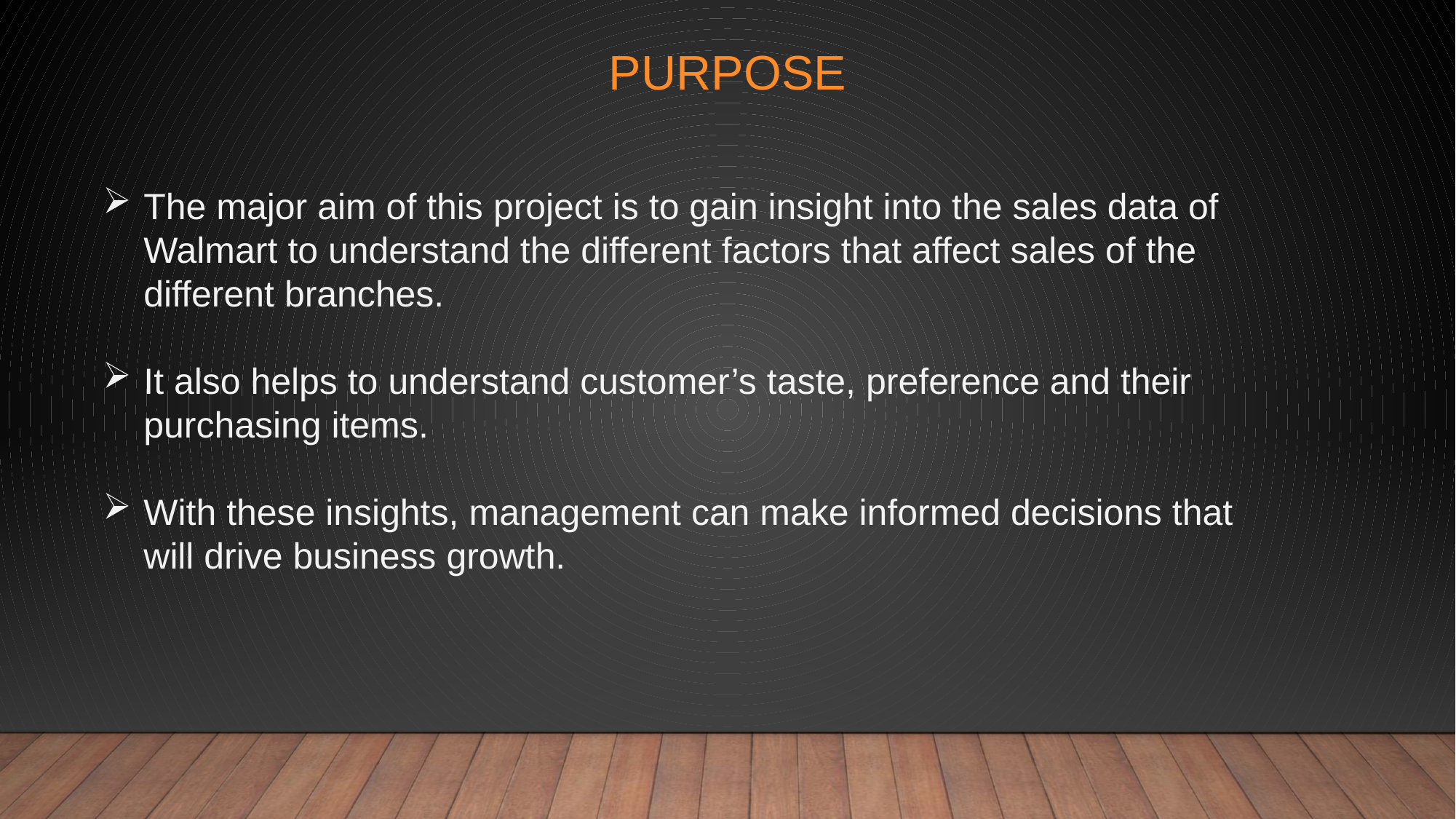

# Purpose
The major aim of this project is to gain insight into the sales data of Walmart to understand the different factors that affect sales of the different branches.

It also helps to understand customer’s taste, preference and their purchasing items.

With these insights, management can make informed decisions that will drive business growth.